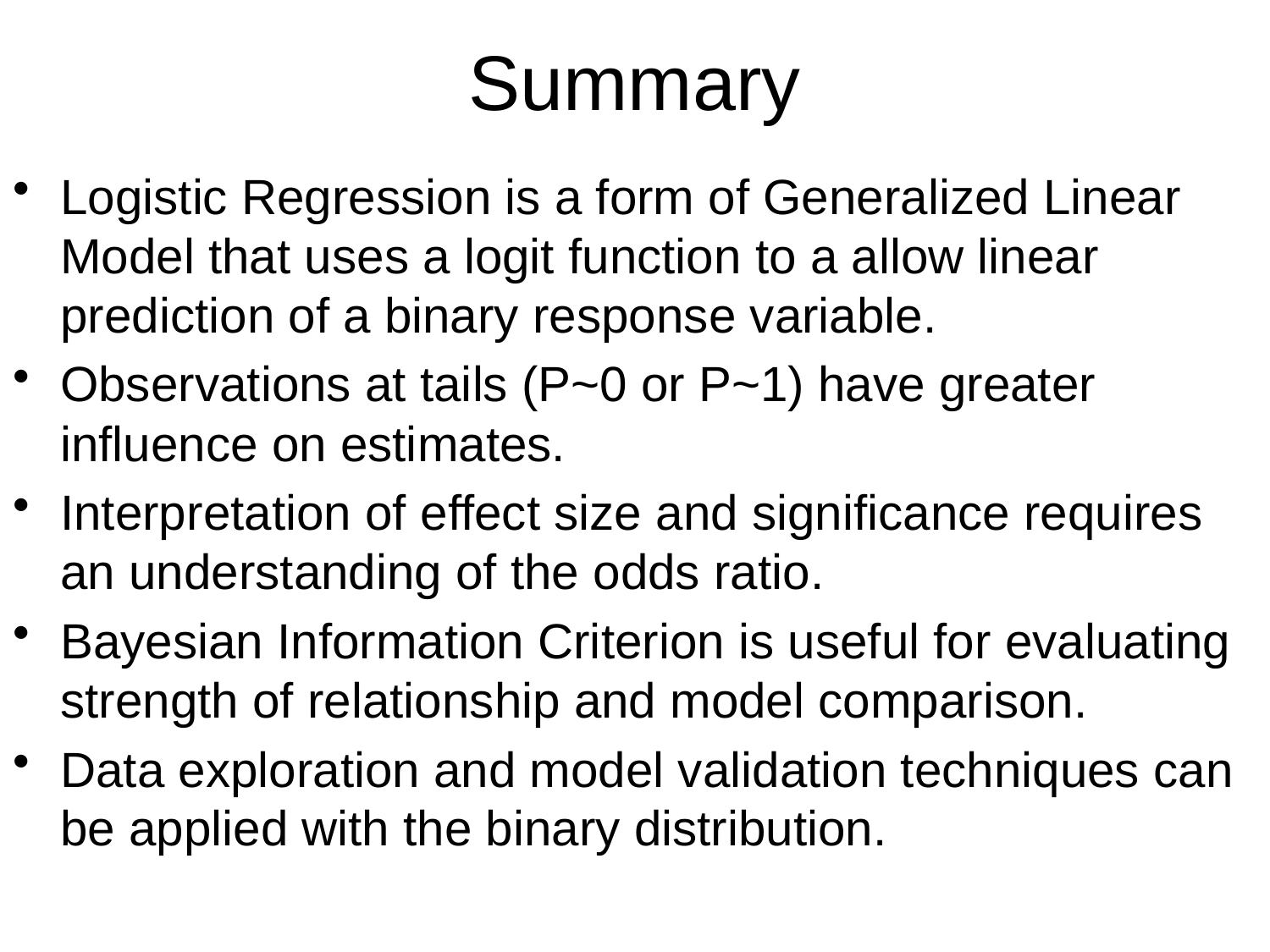

# Summary
Logistic Regression is a form of Generalized Linear Model that uses a logit function to a allow linear prediction of a binary response variable.
Observations at tails (P~0 or P~1) have greater influence on estimates.
Interpretation of effect size and significance requires an understanding of the odds ratio.
Bayesian Information Criterion is useful for evaluating strength of relationship and model comparison.
Data exploration and model validation techniques can be applied with the binary distribution.
Advanced Stats
MAR 536 - Logistic Regression
36